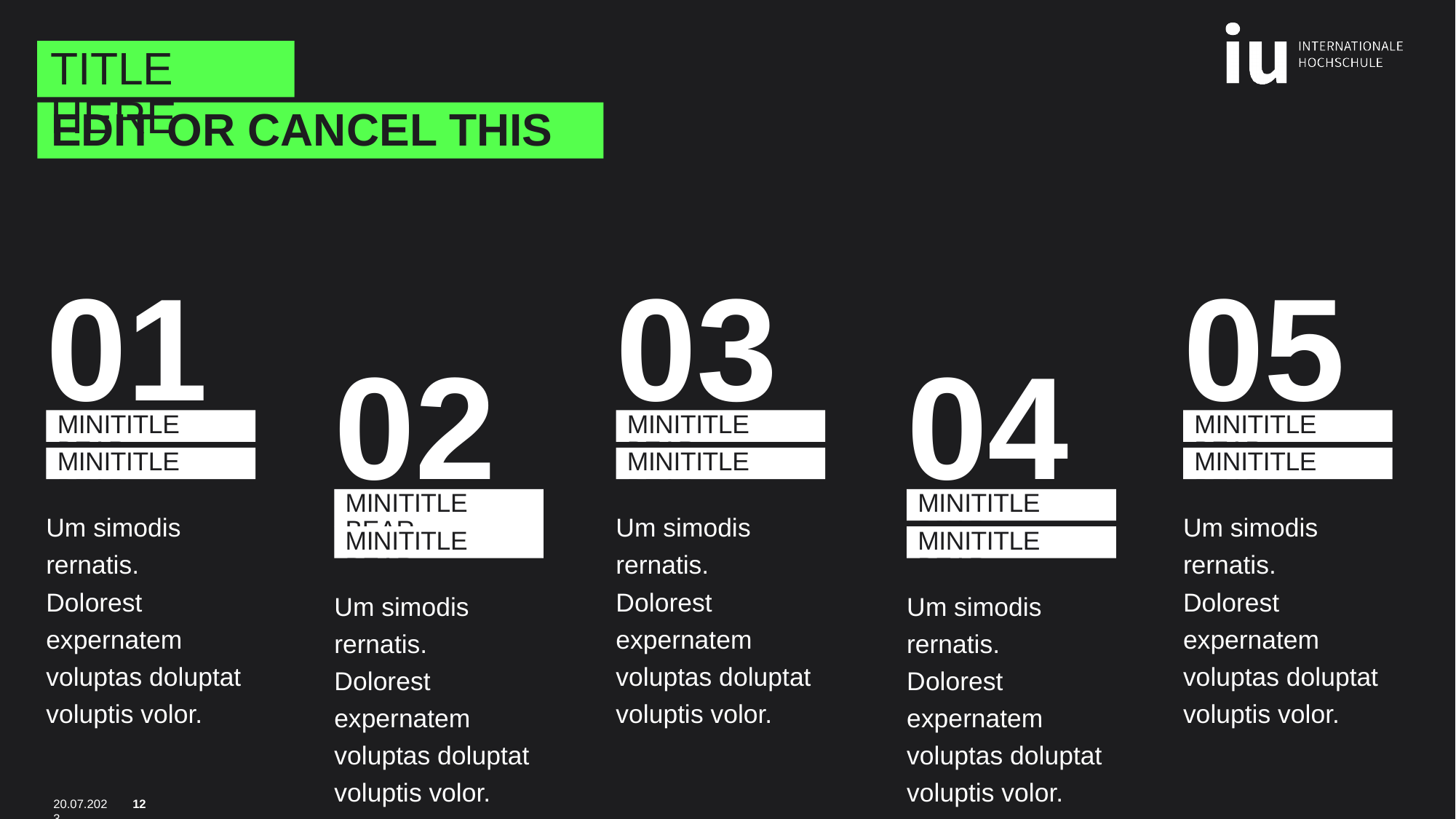

# TitLE here
EDIT OR CANCEL THIS LINE
MINITITLE BEAR.
MINITITLE BEAR.
MINITITLE BEAR.
MINITITLE BEAR.
MINITITLE BEAR.
MINITITLE BEAR.
MINITITLE BEAR.

MINITITLE BEAR.
Um simodis rernatis.
Dolorest expernatem voluptas doluptat voluptis volor.

Um simodis rernatis.
Dolorest expernatem voluptas doluptat voluptis volor.

Um simodis rernatis.
Dolorest expernatem voluptas doluptat voluptis volor.

MINITITLE BEAR.
MINITITLE BEAR.
Um simodis rernatis.
Dolorest expernatem voluptas doluptat voluptis volor.

Um simodis rernatis.
Dolorest expernatem voluptas doluptat voluptis volor.

20.07.2023
12